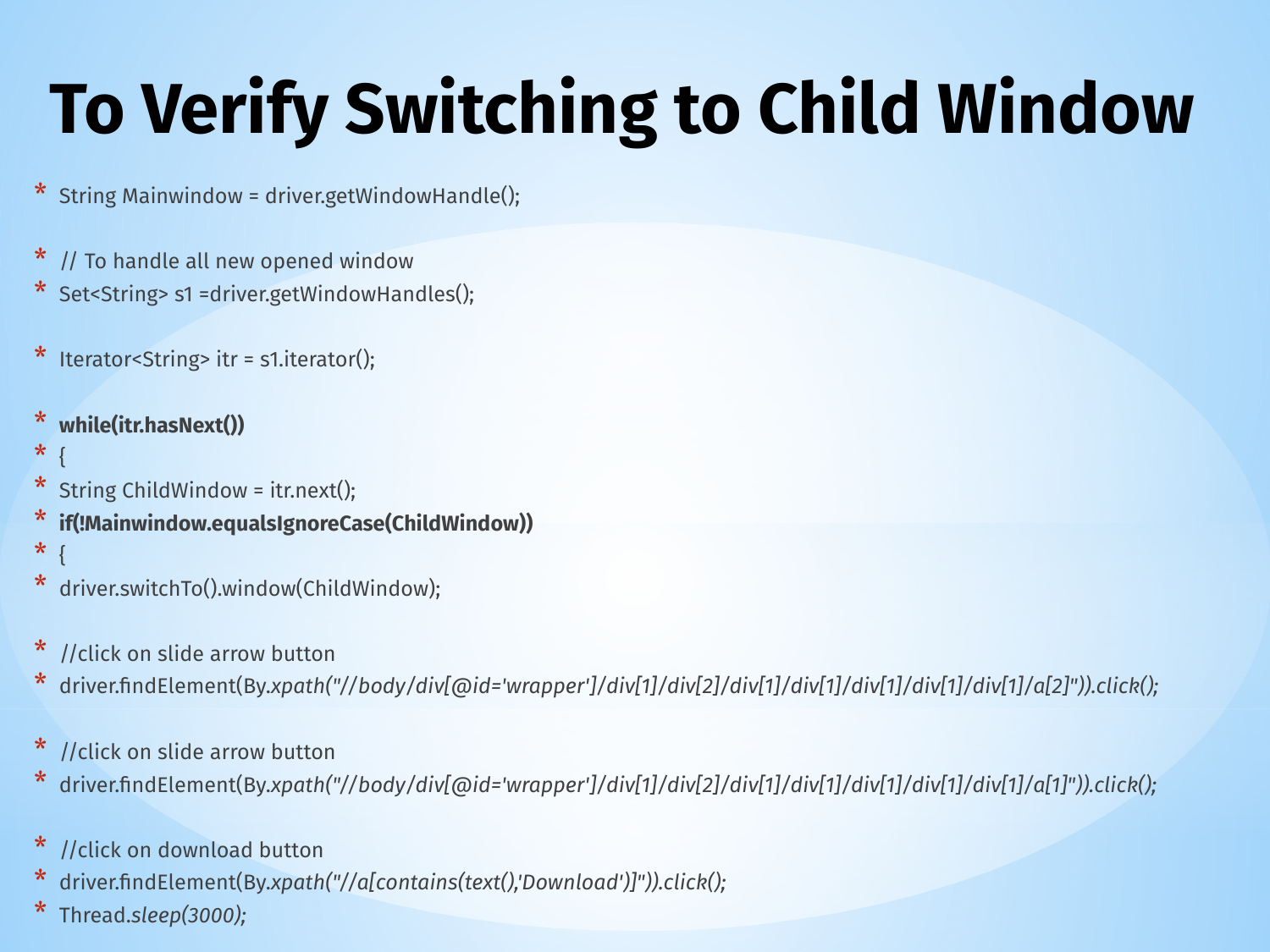

# To Verify Switching to Child Window
String Mainwindow = driver.getWindowHandle();

// To handle all new opened window
Set<String> s1 =driver.getWindowHandles();

Iterator<String> itr = s1.iterator();

while(itr.hasNext())
{
String ChildWindow = itr.next();
if(!Mainwindow.equalsIgnoreCase(ChildWindow))
{
driver.switchTo().window(ChildWindow);

//click on slide arrow button
driver.findElement(By.xpath("//body/div[@id='wrapper']/div[1]/div[2]/div[1]/div[1]/div[1]/div[1]/div[1]/a[2]")).click();

//click on slide arrow button
driver.findElement(By.xpath("//body/div[@id='wrapper']/div[1]/div[2]/div[1]/div[1]/div[1]/div[1]/div[1]/a[1]")).click();

//click on download button
driver.findElement(By.xpath("//a[contains(text(),'Download')]")).click();
Thread.sleep(3000);